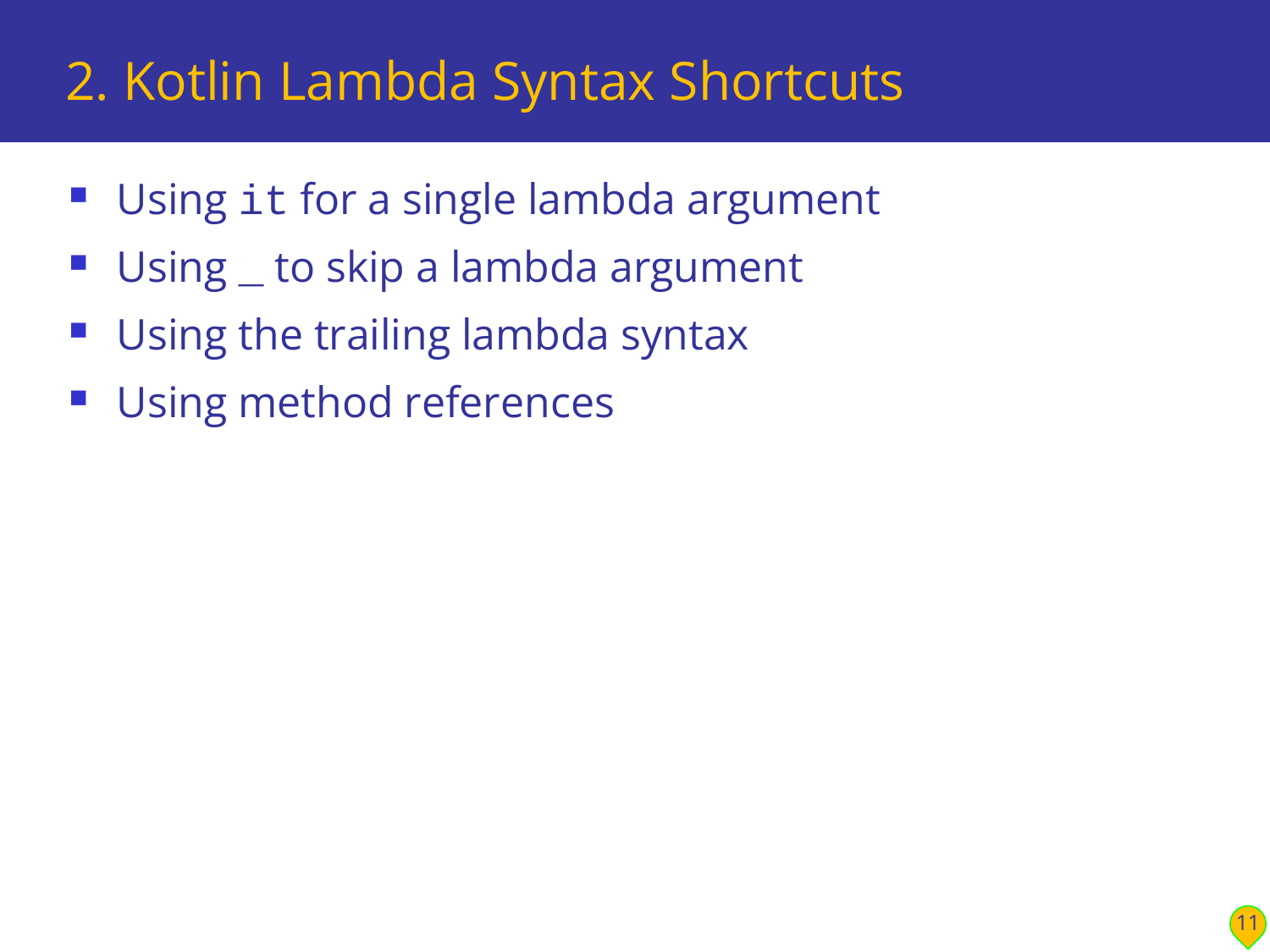

# 2. Kotlin Lambda Syntax Shortcuts
Using it for a single lambda argument
Using _ to skip a lambda argument
Using the trailing lambda syntax
Using method references
11